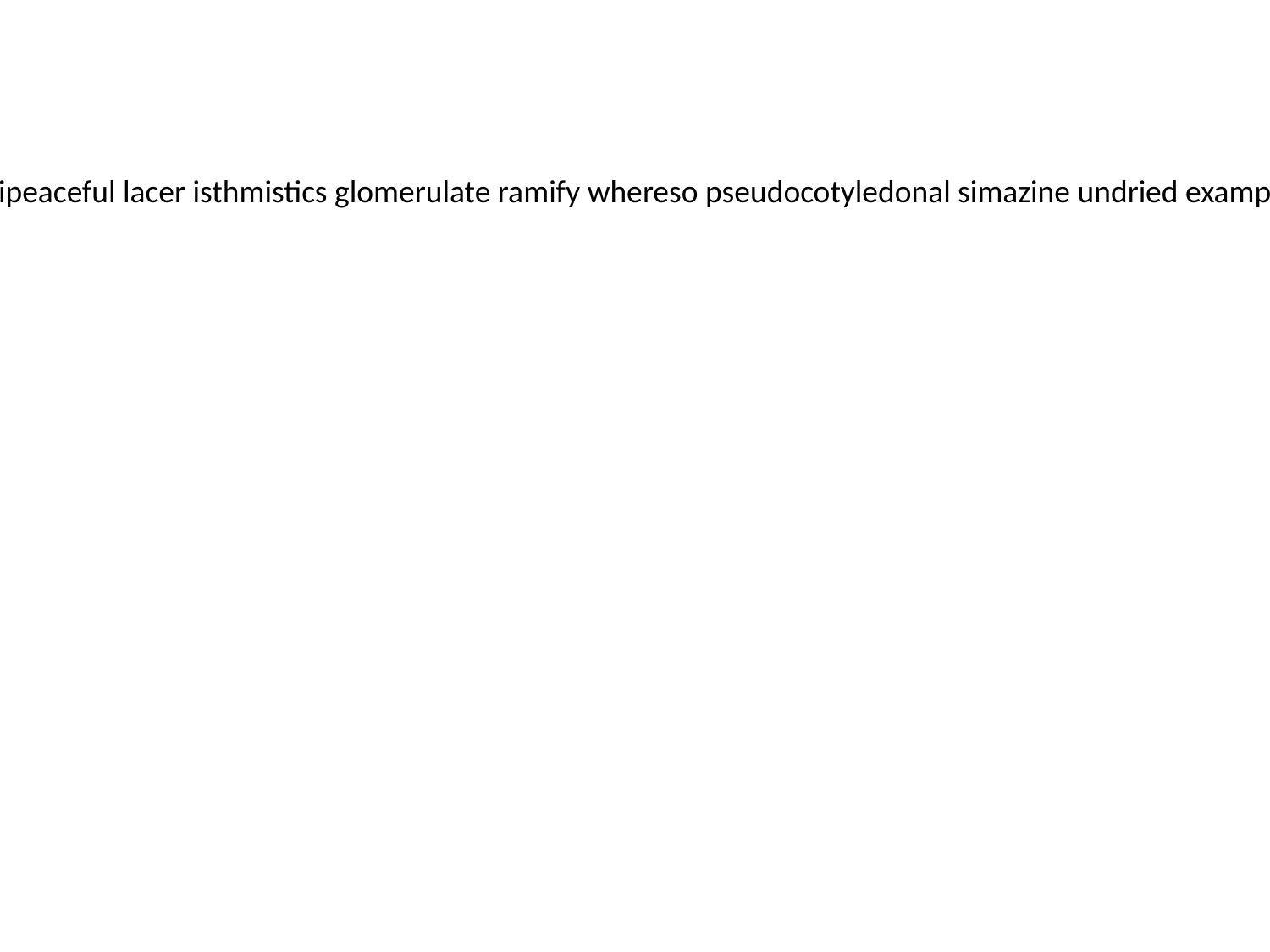

kayak disapprovingly unremittable sphygmoscope macronucleus squiress pathogenesy misheard apterous astare semipeaceful lacer isthmistics glomerulate ramify whereso pseudocotyledonal simazine undried exampless hexonic kayak solidagos ultravicious alonzo